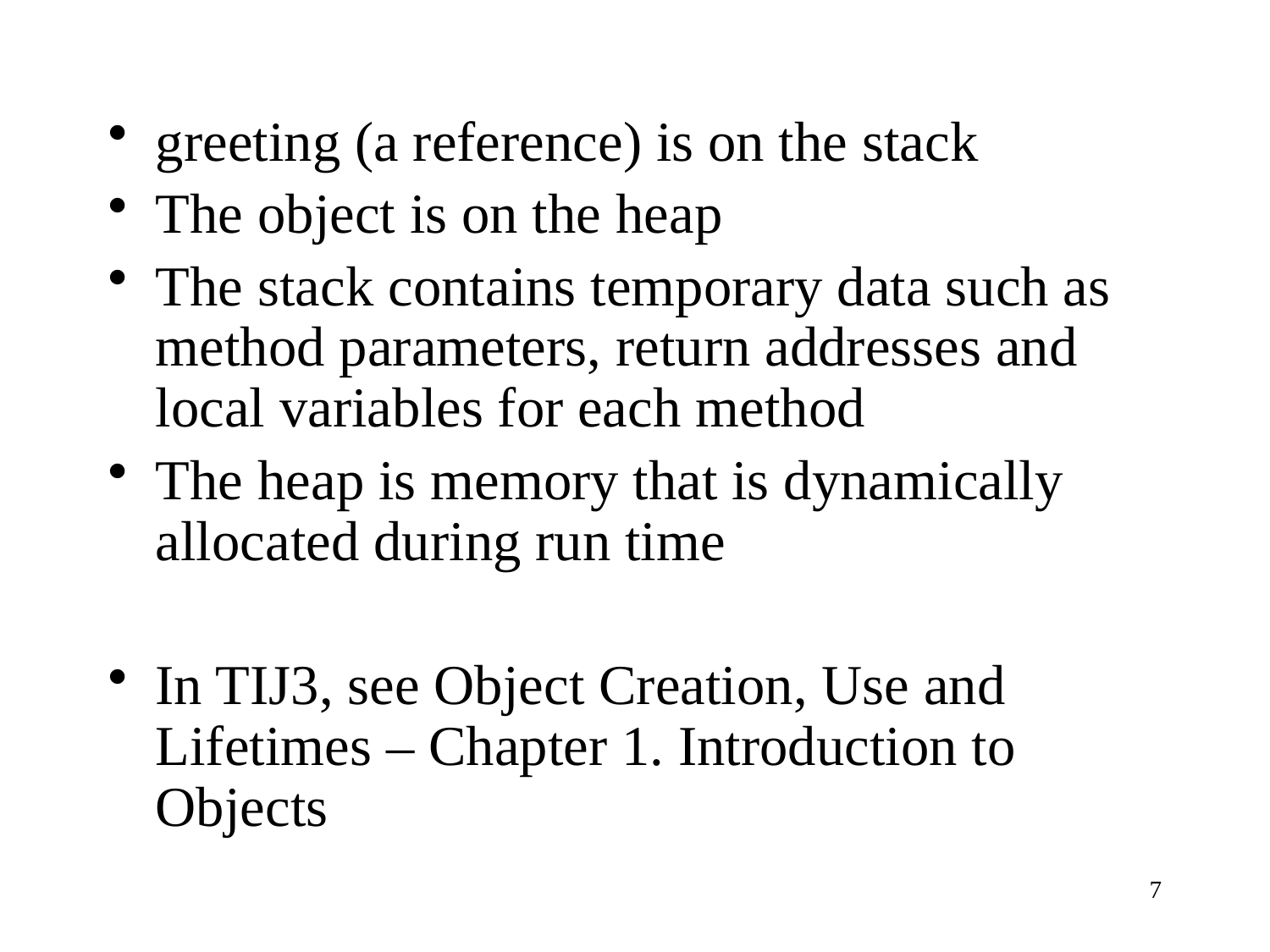

greeting (a reference) is on the stack
The object is on the heap
The stack contains temporary data such as method parameters, return addresses and local variables for each method
The heap is memory that is dynamically allocated during run time

In TIJ3, see Object Creation, Use and Lifetimes – Chapter 1. Introduction to Objects
7